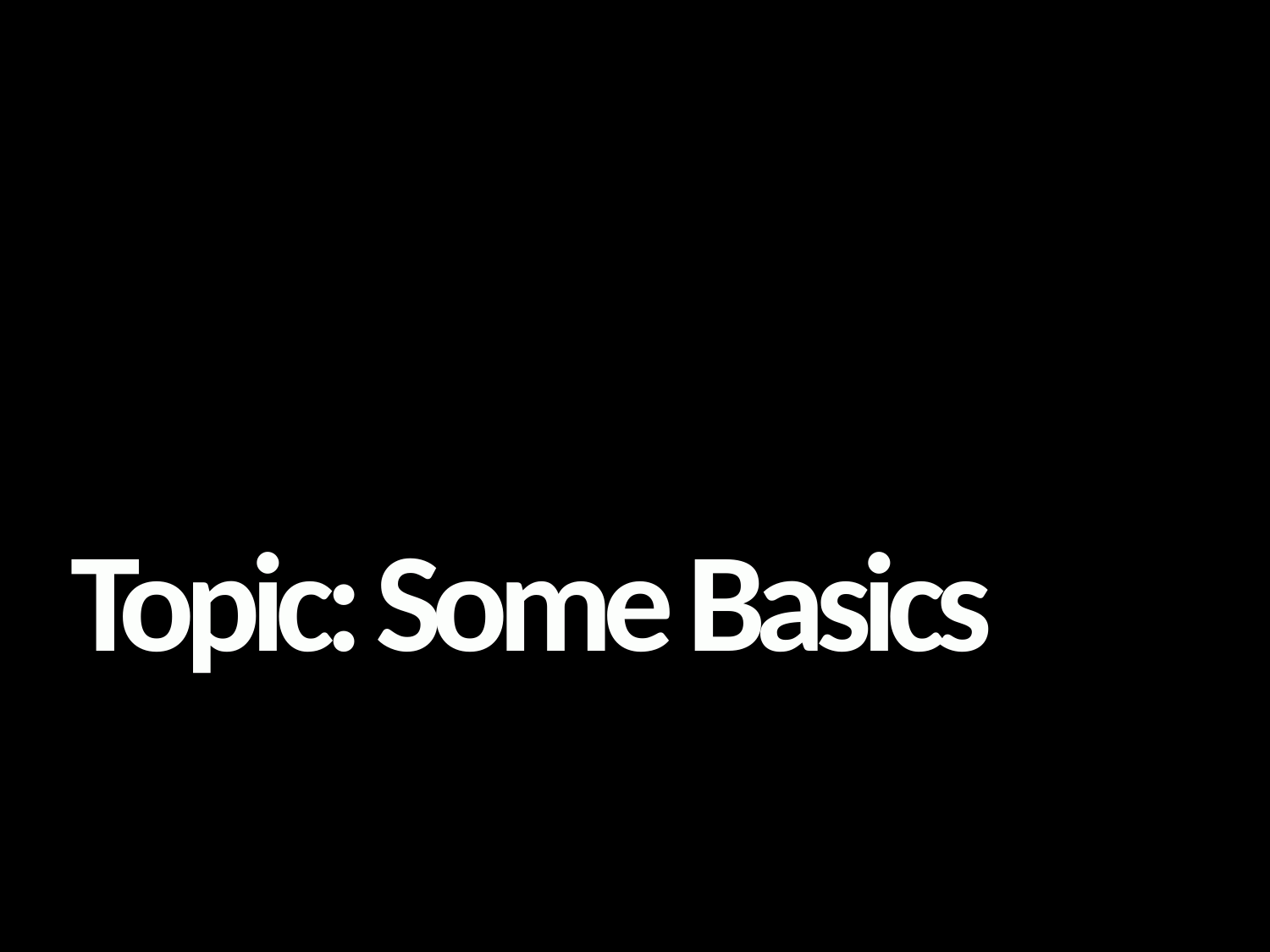

Topic: Some Basics
# Let’s Web Crawl…